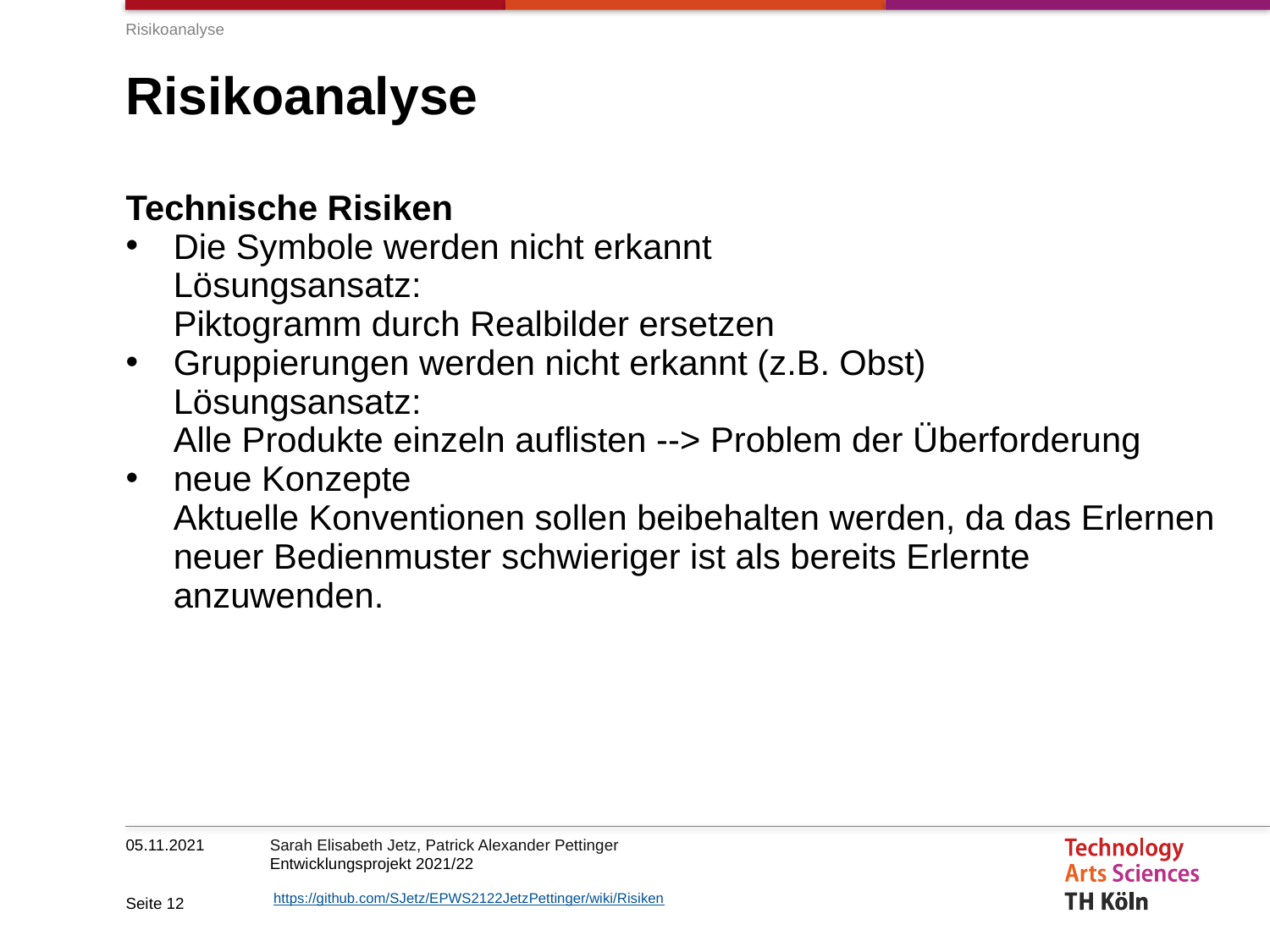

Risikoanalyse
# Risikoanalyse
Technische Risiken
Die Symbole werden nicht erkannt
Lösungsansatz:
Piktogramm durch Realbilder ersetzen
Gruppierungen werden nicht erkannt (z.B. Obst)
Lösungsansatz:
Alle Produkte einzeln auflisten --> Problem der Überforderung
neue Konzepte
Aktuelle Konventionen sollen beibehalten werden, da das Erlernen neuer Bedienmuster schwieriger ist als bereits Erlernte anzuwenden.

05.11.2021
Seite 12
https://github.com/SJetz/EPWS2122JetzPettinger/wiki/Risiken